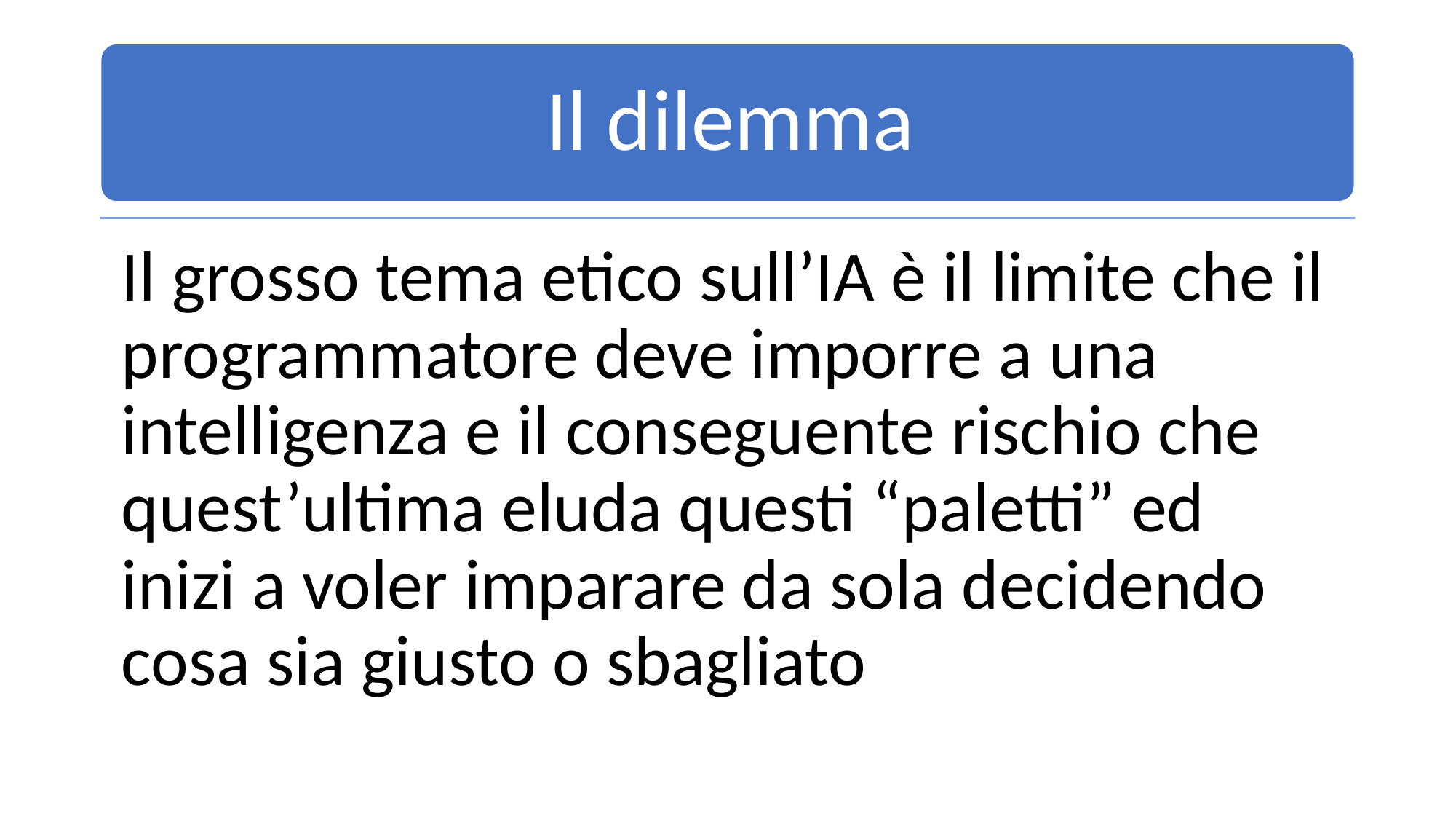

Il dilemma
Il grosso tema etico sull’IA è il limite che il programmatore deve imporre a una intelligenza e il conseguente rischio che quest’ultima eluda questi “paletti” ed inizi a voler imparare da sola decidendo cosa sia giusto o sbagliato